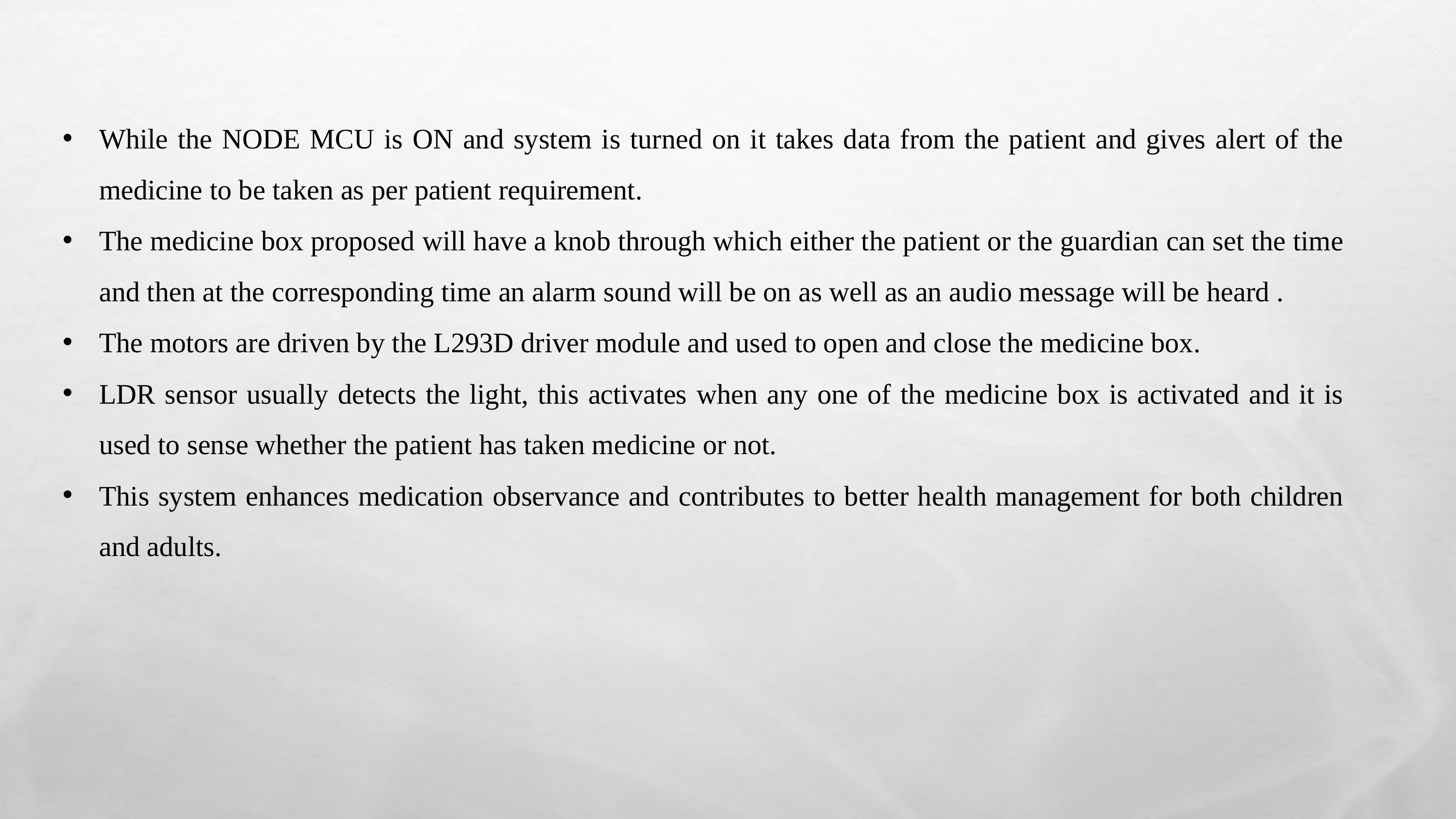

While the NODE MCU is ON and system is turned on it takes data from the patient and gives alert of the medicine to be taken as per patient requirement.
The medicine box proposed will have a knob through which either the patient or the guardian can set the time and then at the corresponding time an alarm sound will be on as well as an audio message will be heard .
The motors are driven by the L293D driver module and used to open and close the medicine box.
LDR sensor usually detects the light, this activates when any one of the medicine box is activated and it is used to sense whether the patient has taken medicine or not.
This system enhances medication observance and contributes to better health management for both children and adults.